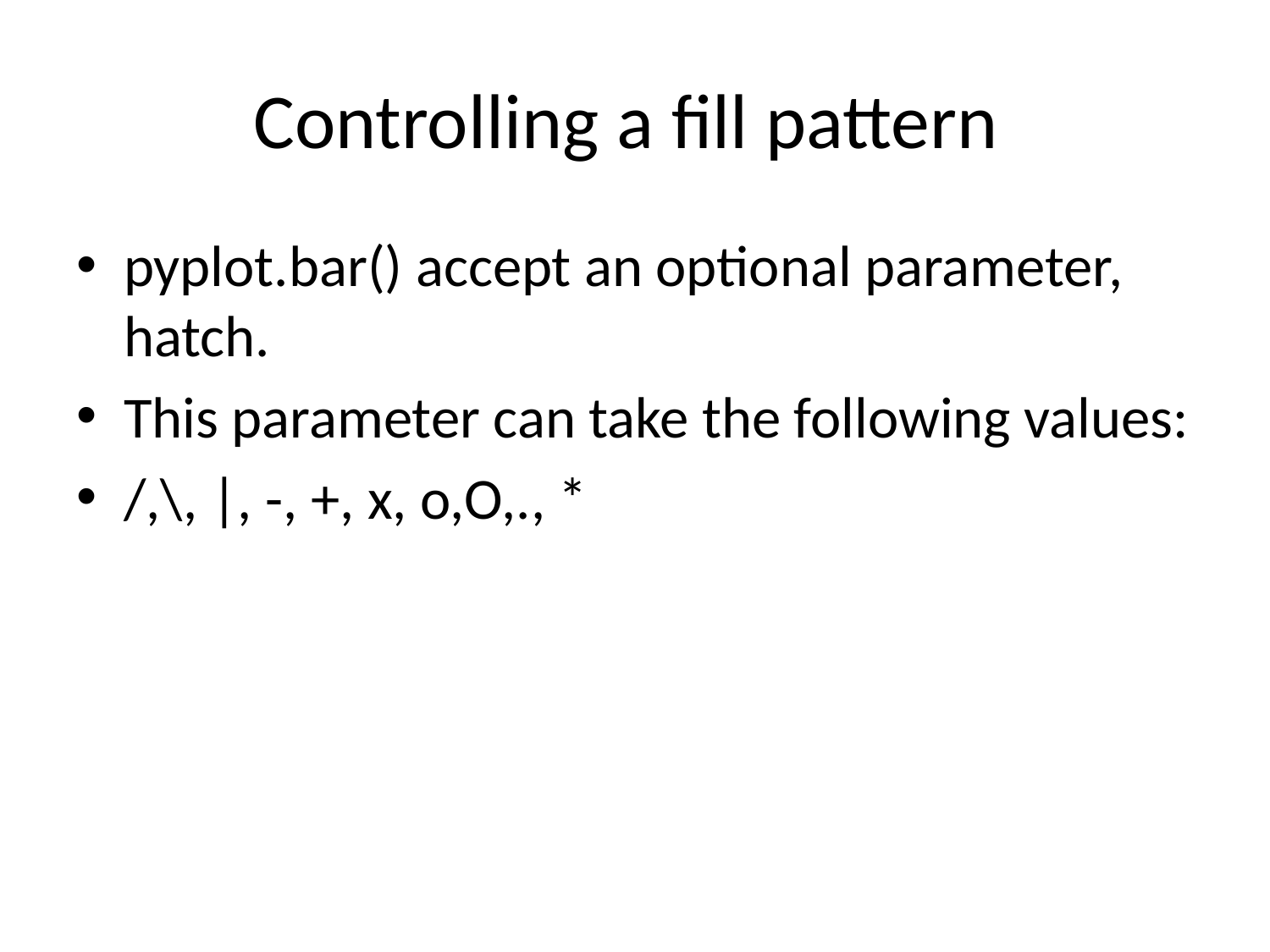

# Controlling a fill pattern
pyplot.bar() accept an optional parameter, hatch.
This parameter can take the following values:
/,\, |, -, +, x, o,O,., *